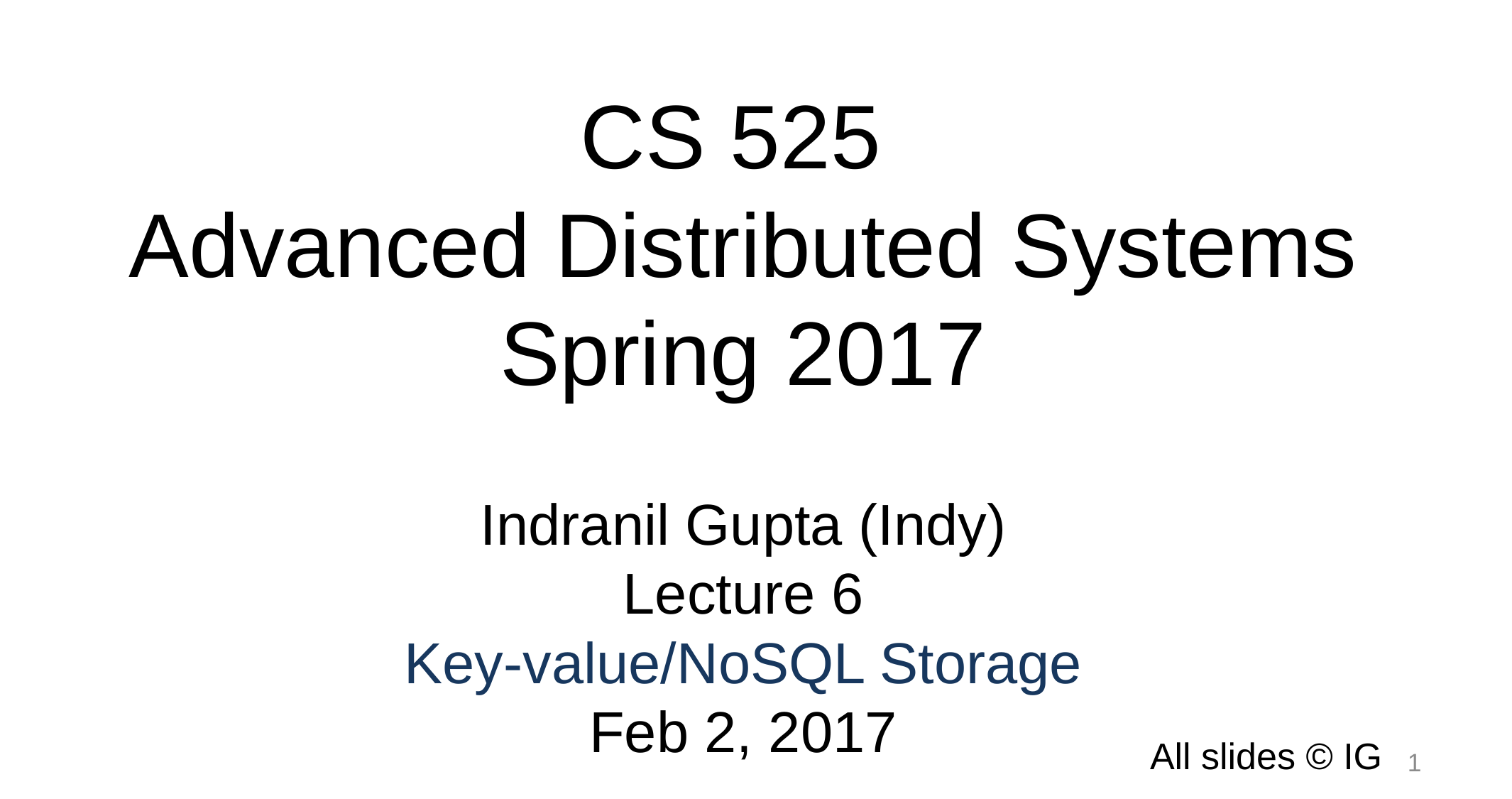

CS 525
Advanced Distributed Systems
Spring 2017
Indranil Gupta (Indy)
Lecture 6
Key-value/NoSQL Storage
Feb 2, 2017
All slides © IG
1